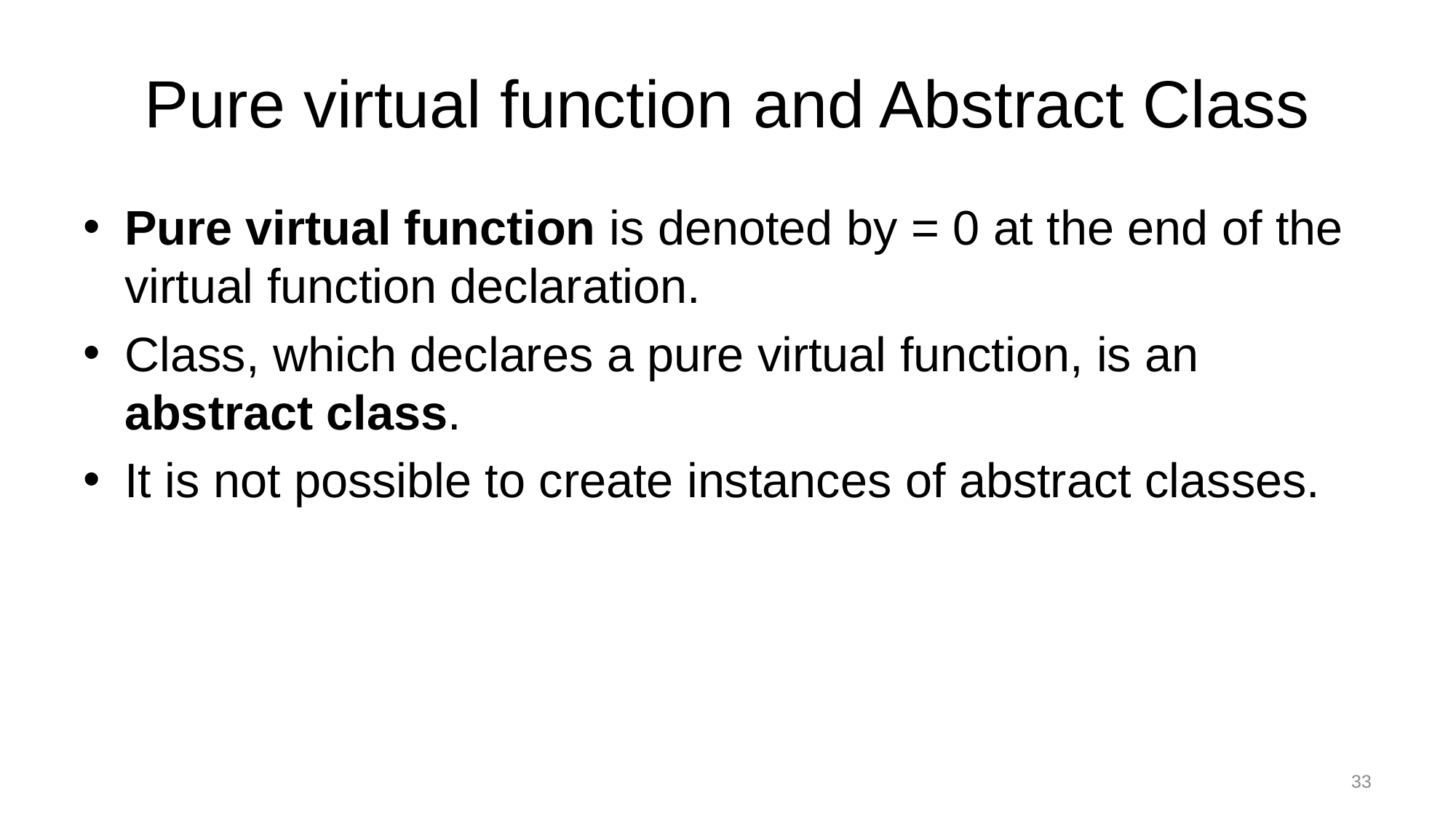

# Pure virtual function and Abstract Class
Pure virtual function is denoted by = 0 at the end of the virtual function declaration.
Class, which declares a pure virtual function, is an abstract class.
It is not possible to create instances of abstract classes.
33